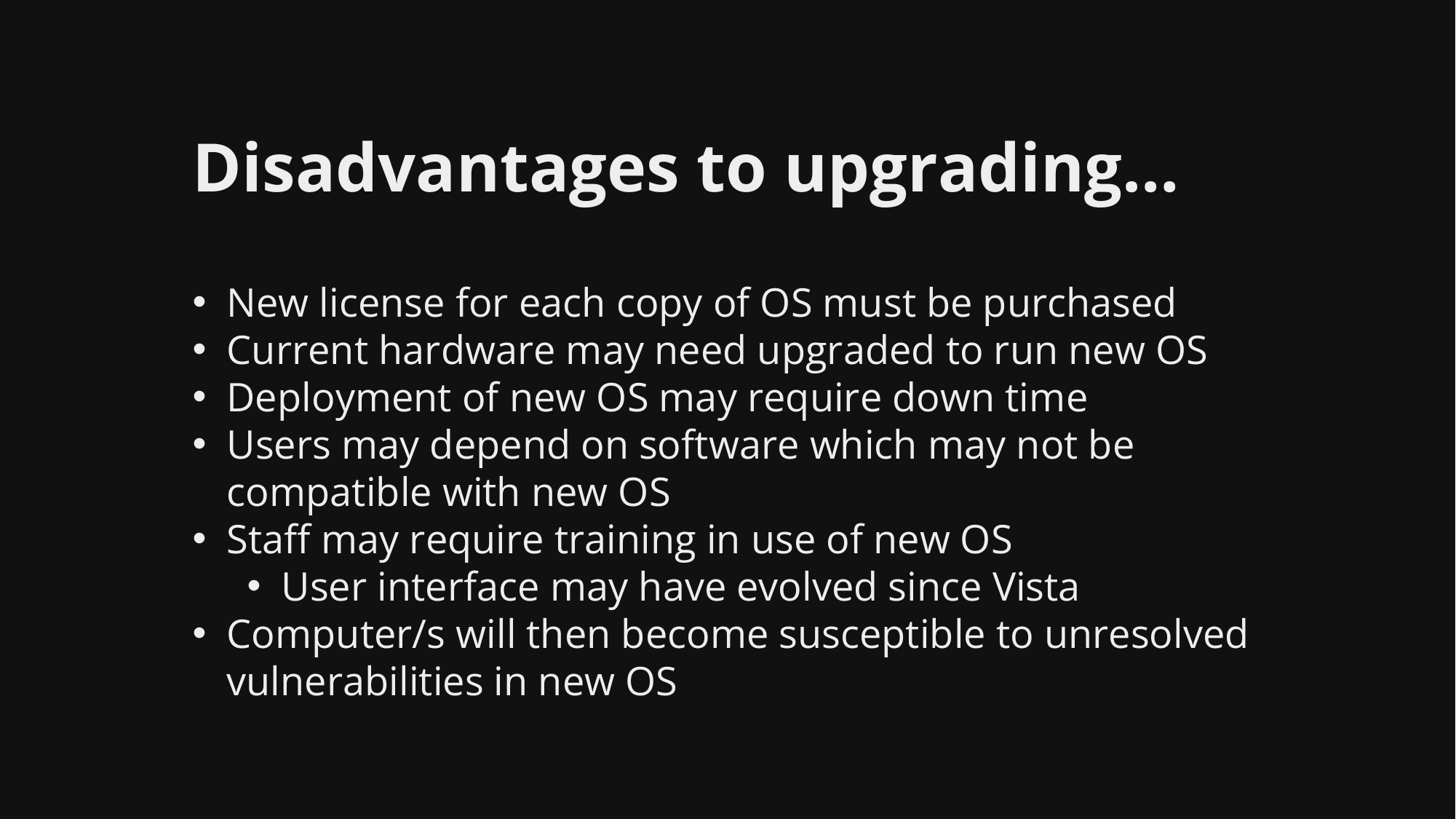

# Disadvantages to upgrading…
separator
New license for each copy of OS must be purchased
Current hardware may need upgraded to run new OS
Deployment of new OS may require down time
Users may depend on software which may not be compatible with new OS
Staff may require training in use of new OS
User interface may have evolved since Vista
Computer/s will then become susceptible to unresolved vulnerabilities in new OS